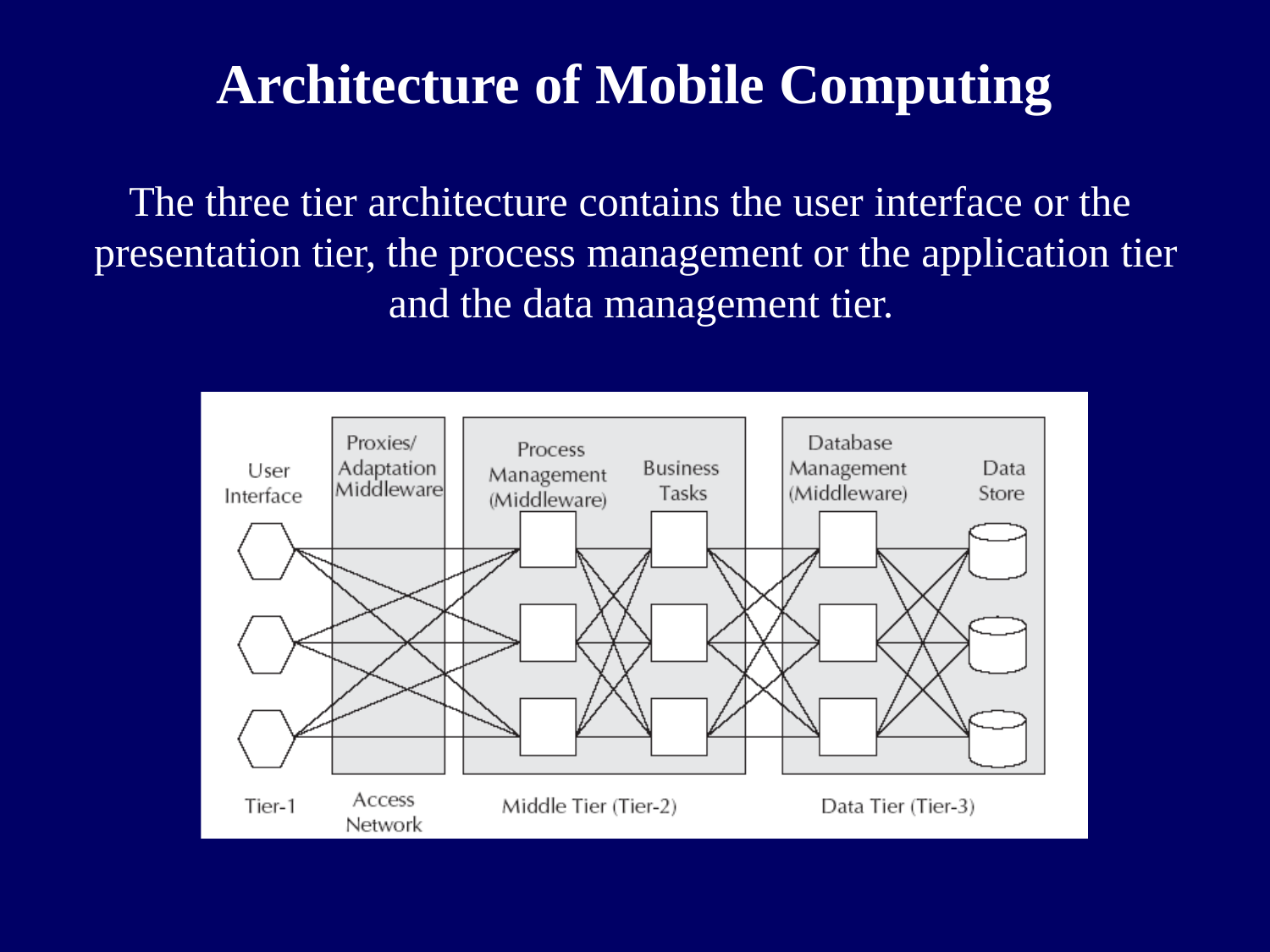

# Architecture of Mobile Computing
The three tier architecture contains the user interface or the  presentation tier, the process management or the application tier  and the data management tier.